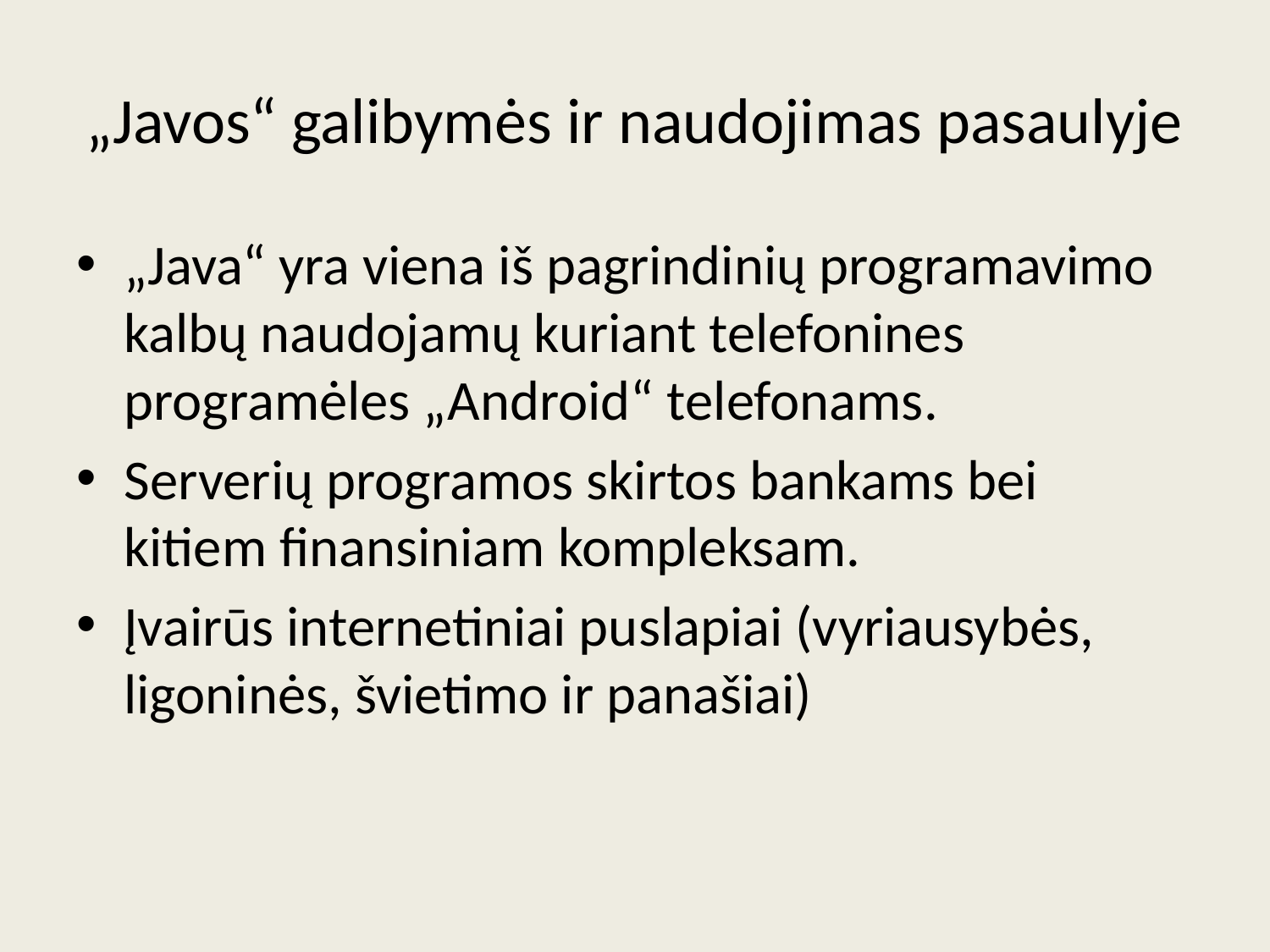

# „Javos“ galibymės ir naudojimas pasaulyje
„Java“ yra viena iš pagrindinių programavimo kalbų naudojamų kuriant telefonines programėles „Android“ telefonams.
Serverių programos skirtos bankams bei kitiem finansiniam kompleksam.
Įvairūs internetiniai puslapiai (vyriausybės, ligoninės, švietimo ir panašiai)